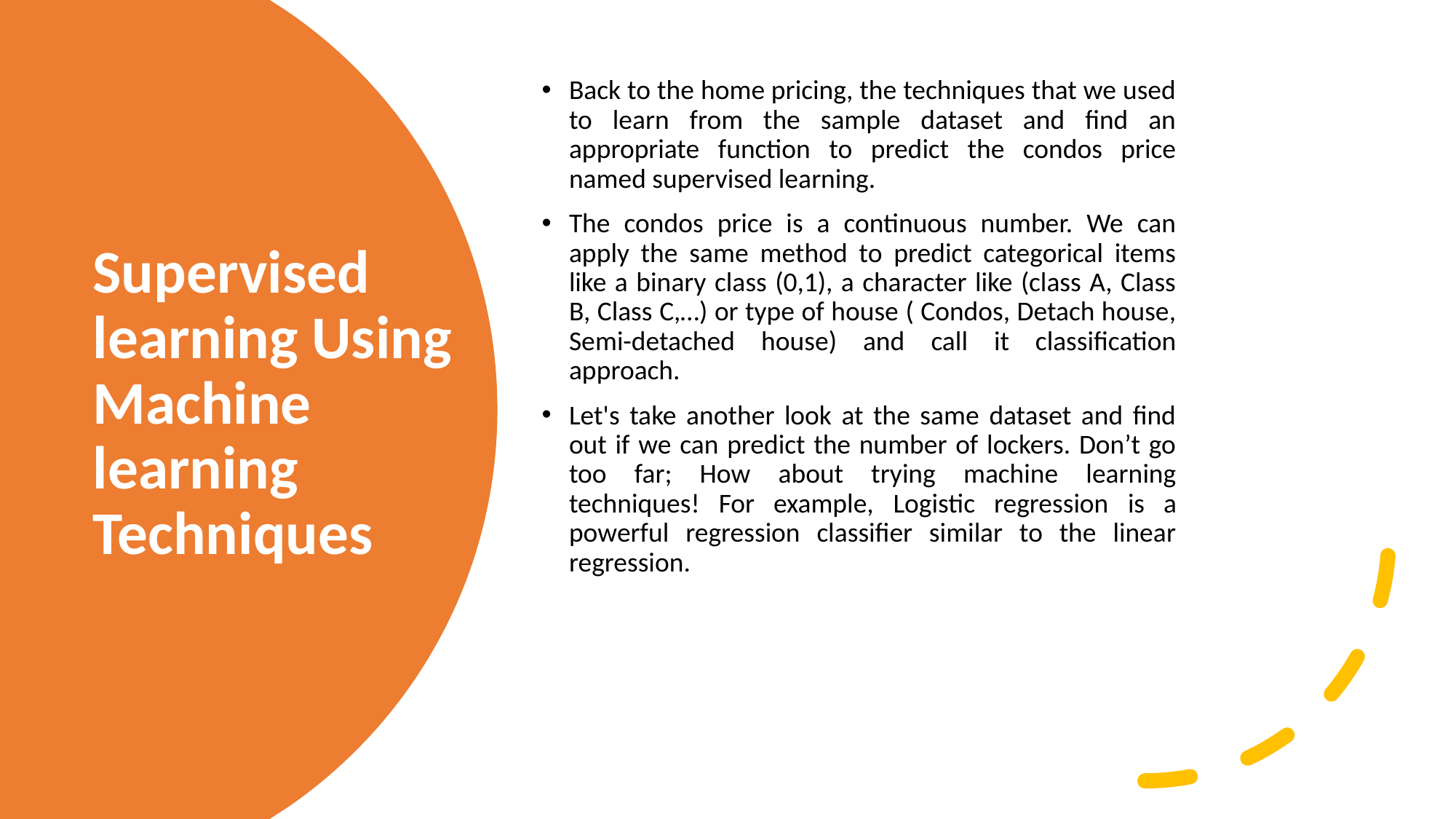

Back to the home pricing, the techniques that we used to learn from the sample dataset and find an appropriate function to predict the condos price named supervised learning.
The condos price is a continuous number. We can apply the same method to predict categorical items like a binary class (0,1), a character like (class A, Class B, Class C,…) or type of house ( Condos, Detach house, Semi-detached house) and call it classification approach.
Let's take another look at the same dataset and find out if we can predict the number of lockers. Don’t go too far; How about trying machine learning techniques! For example, Logistic regression is a powerful regression classifier similar to the linear regression.

# Supervised learning Using Machine learning Techniques